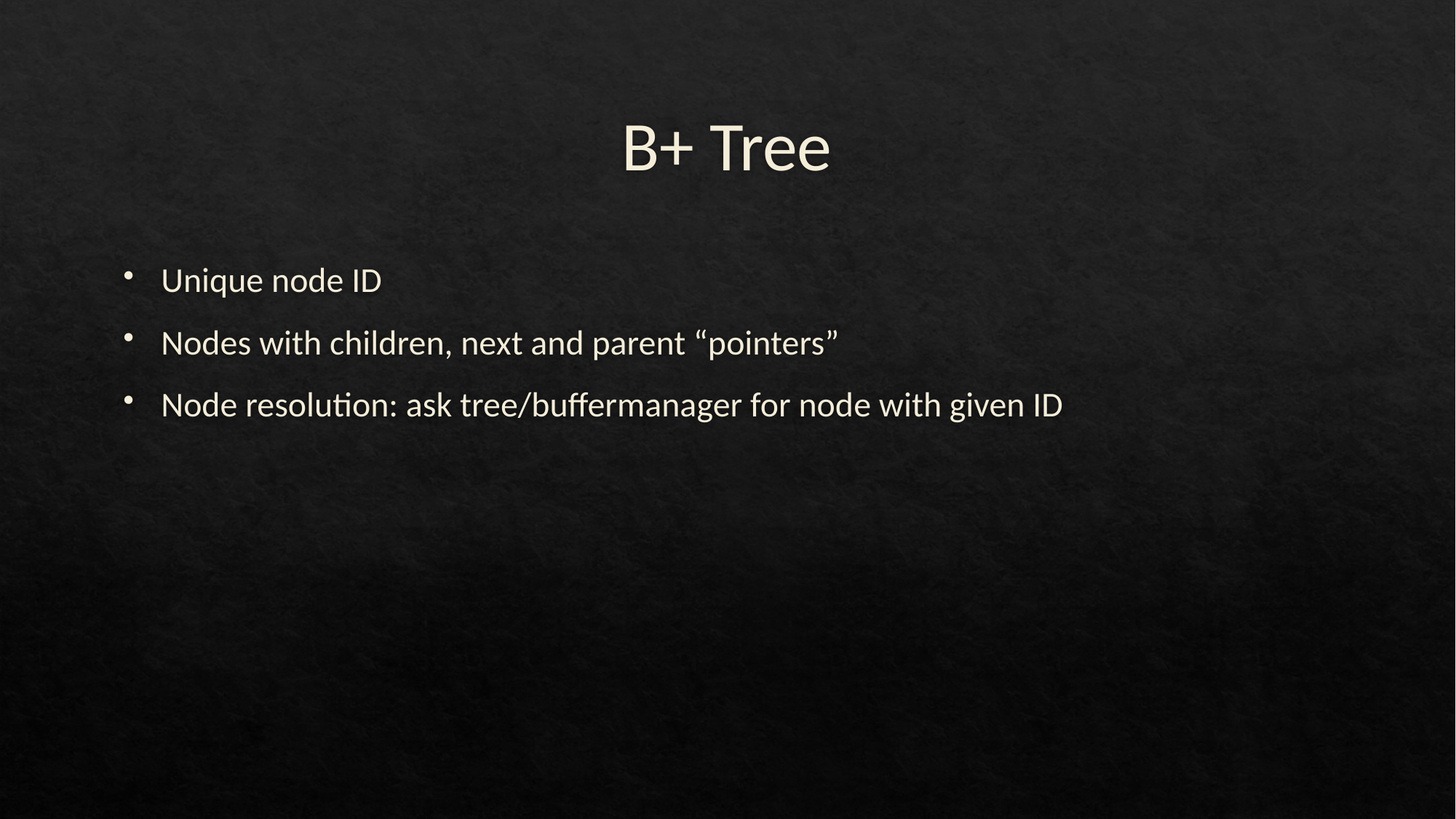

# B+ Tree
Unique node ID
Nodes with children, next and parent “pointers”
Node resolution: ask tree/buffermanager for node with given ID